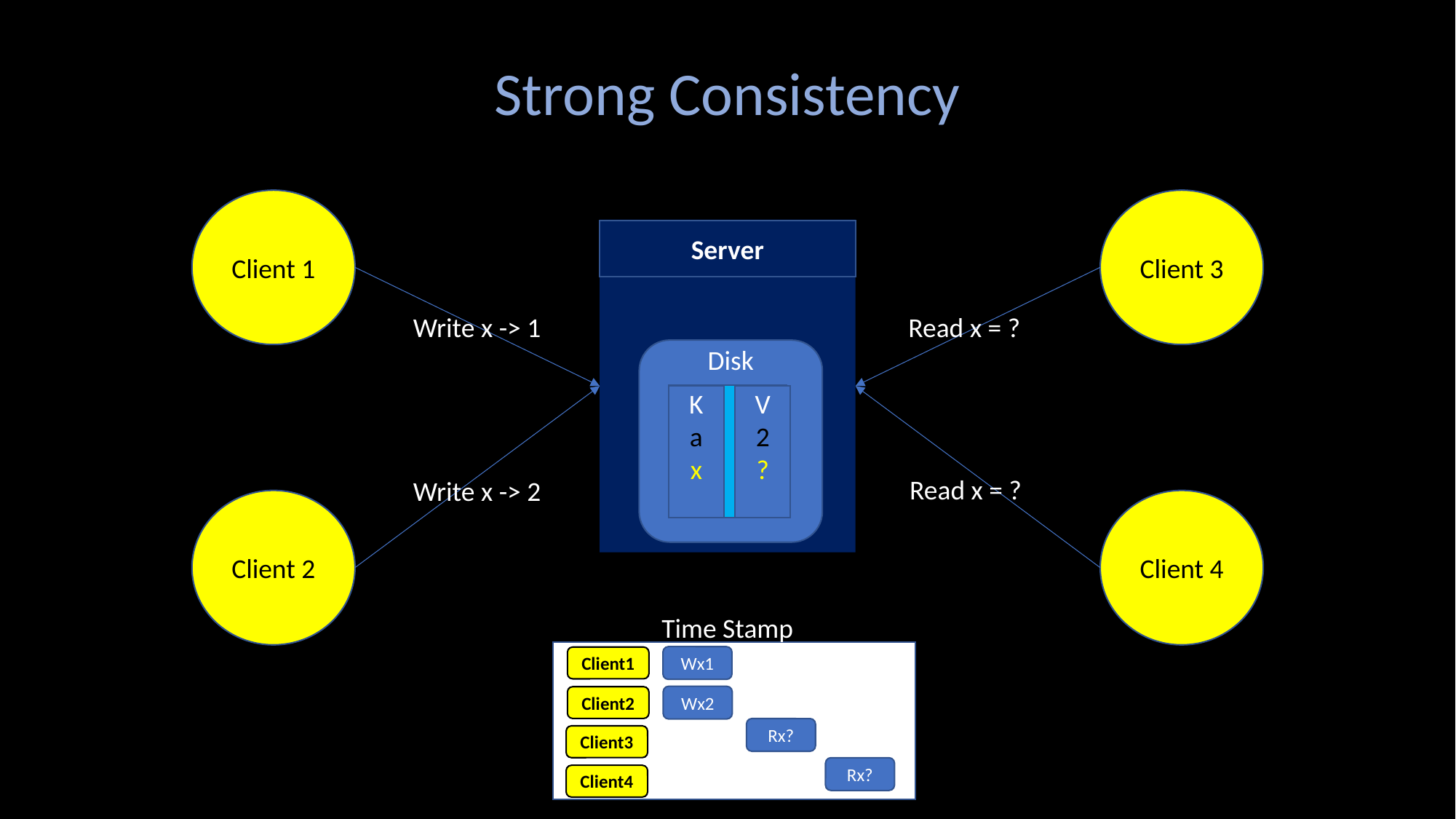

Strong Consistency
Client 1
Client 3

Server
Write x -> 1
Read x = ?
Disk

K
a
x

V
2
?

Read x = ?
Write x -> 2
Client 2
Client 4
Time Stamp

Wx1
Client1
Wx2
Client2
Rx?
Client3
Rx?
Client4